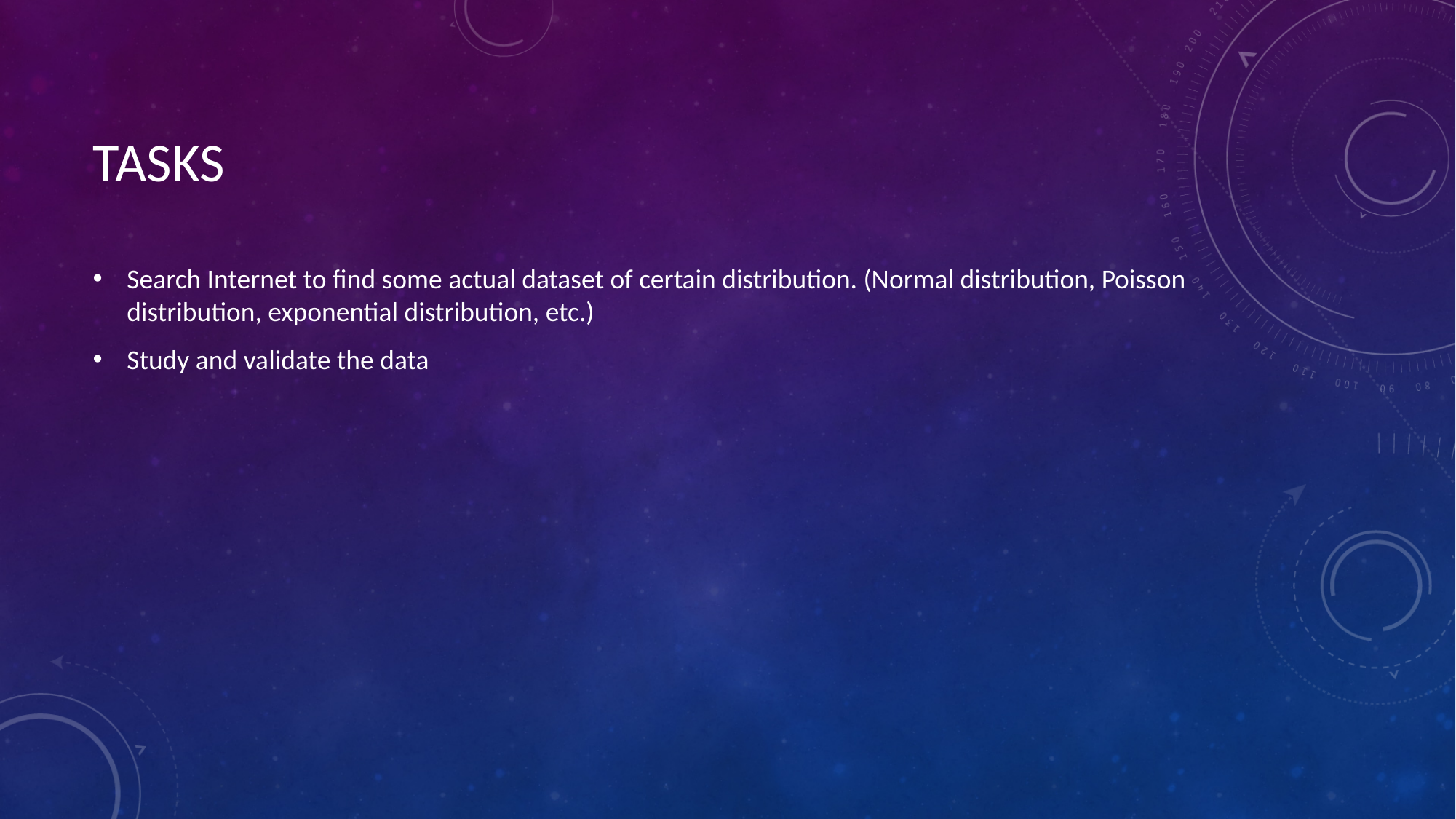

# tasks
Search Internet to find some actual dataset of certain distribution. (Normal distribution, Poisson distribution, exponential distribution, etc.)
Study and validate the data